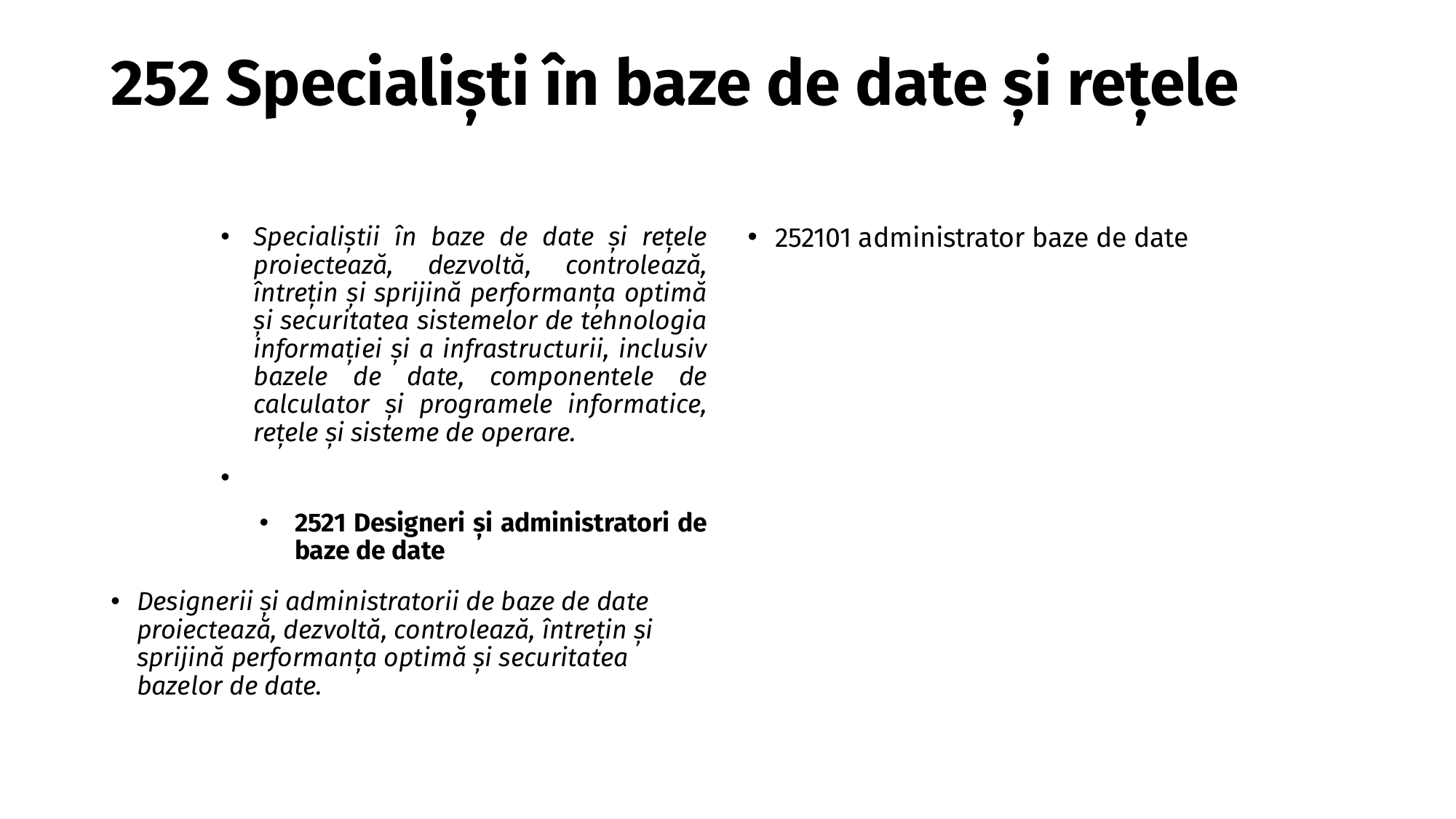

# 252 Specialişti în baze de date şi reţele
Specialiştii în baze de date şi reţele proiectează, dezvoltă, controlează, întreţin şi sprijină performanţa optimă şi securitatea sistemelor de tehnologia informaţiei şi a infrastructurii, inclusiv bazele de date, componentele de calculator şi programele informatice, reţele şi sisteme de operare.

2521 Designeri şi administratori de baze de date
Designerii şi administratorii de baze de date proiectează, dezvoltă, controlează, întreţin şi sprijină performanţa optimă şi securitatea bazelor de date.
252101 administrator baze de date